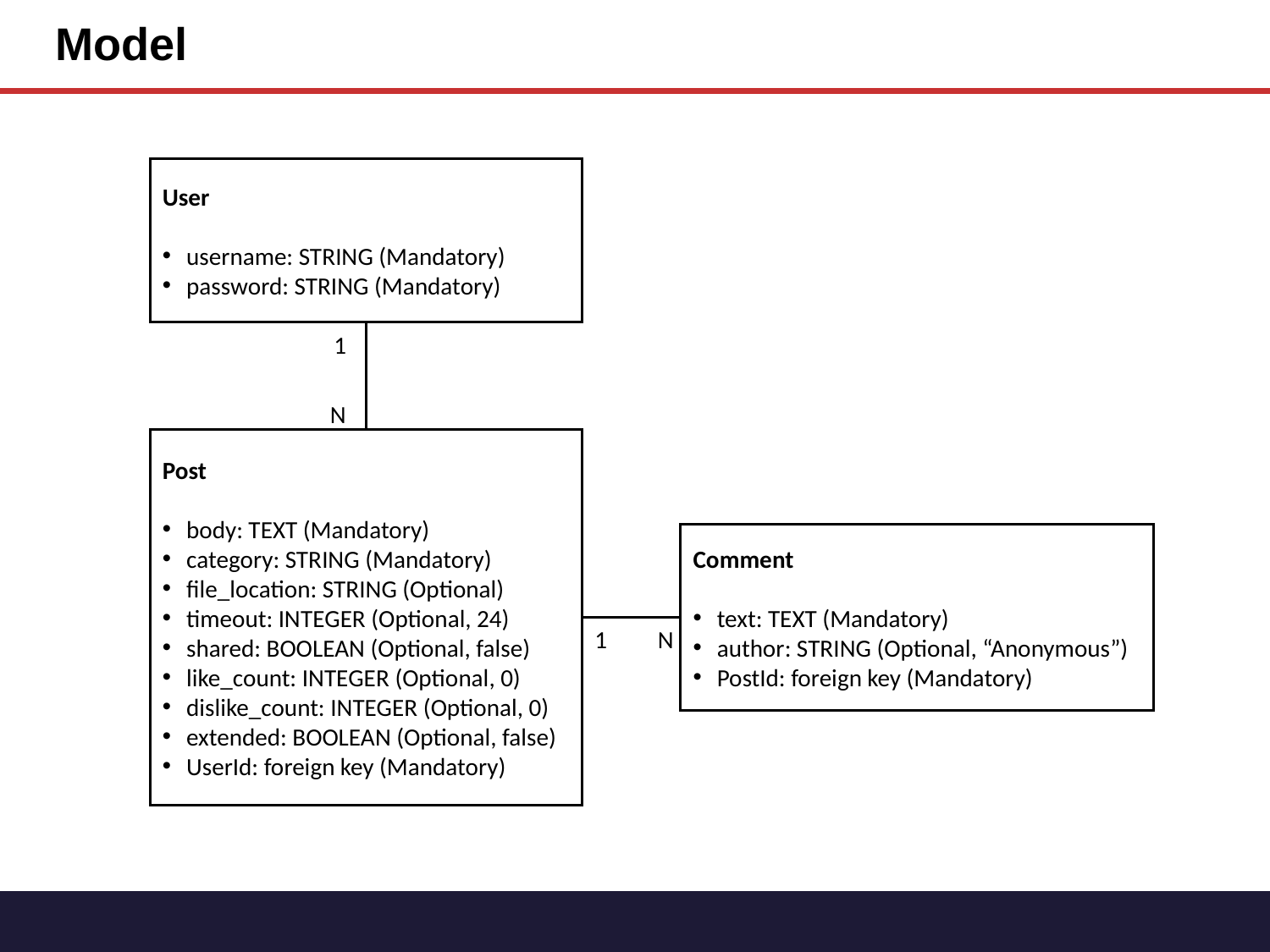

# Model
User

username: STRING (Mandatory)
password: STRING (Mandatory)
1
N
Post

body: TEXT (Mandatory)
category: STRING (Mandatory)
file_location: STRING (Optional)
timeout: INTEGER (Optional, 24)
shared: BOOLEAN (Optional, false)
like_count: INTEGER (Optional, 0)
dislike_count: INTEGER (Optional, 0)
extended: BOOLEAN (Optional, false)
UserId: foreign key (Mandatory)
Comment

text: TEXT (Mandatory)
author: STRING (Optional, “Anonymous”)
PostId: foreign key (Mandatory)
1
N